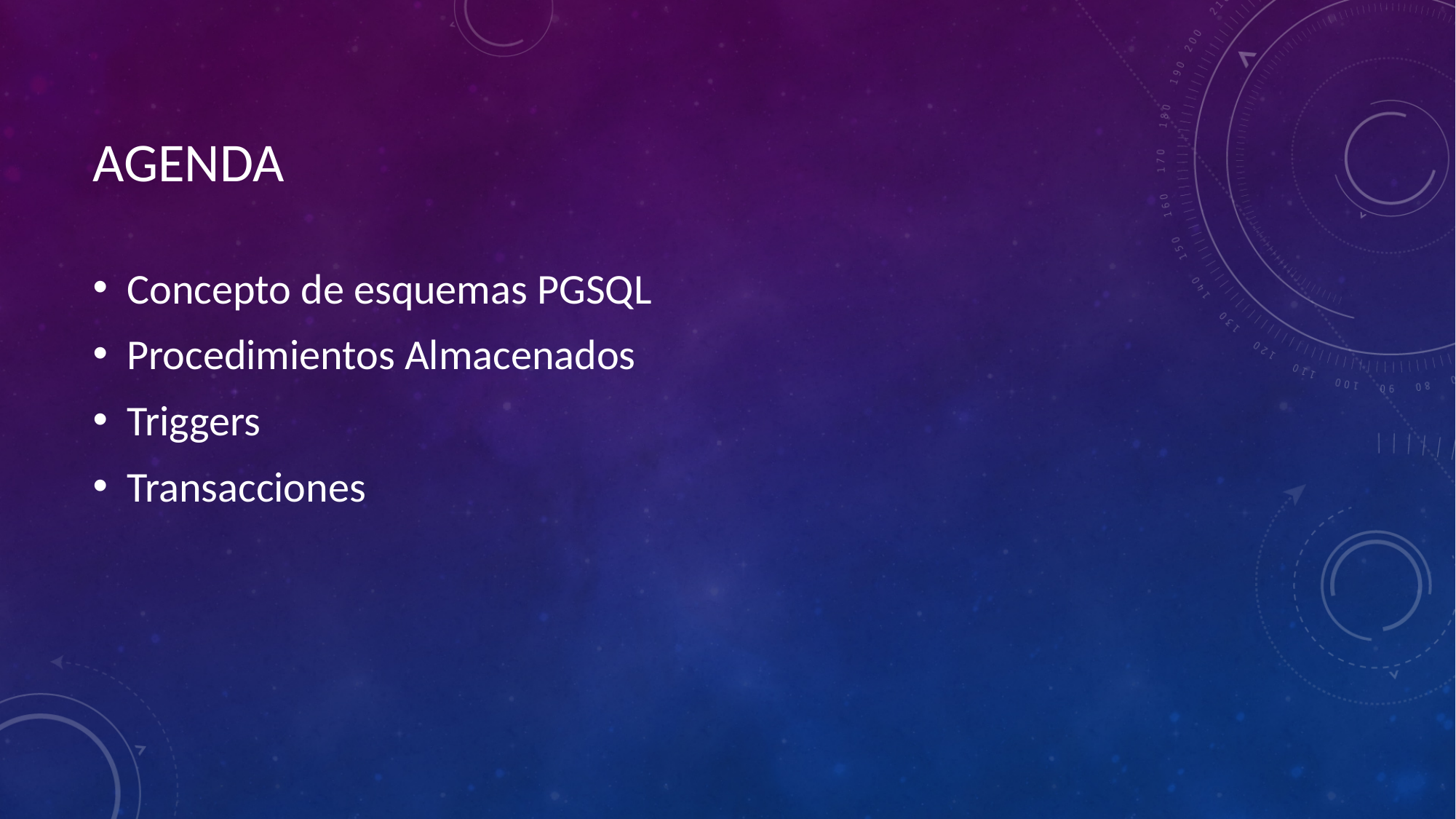

# Agenda
Concepto de esquemas PGSQL
Procedimientos Almacenados
Triggers
Transacciones